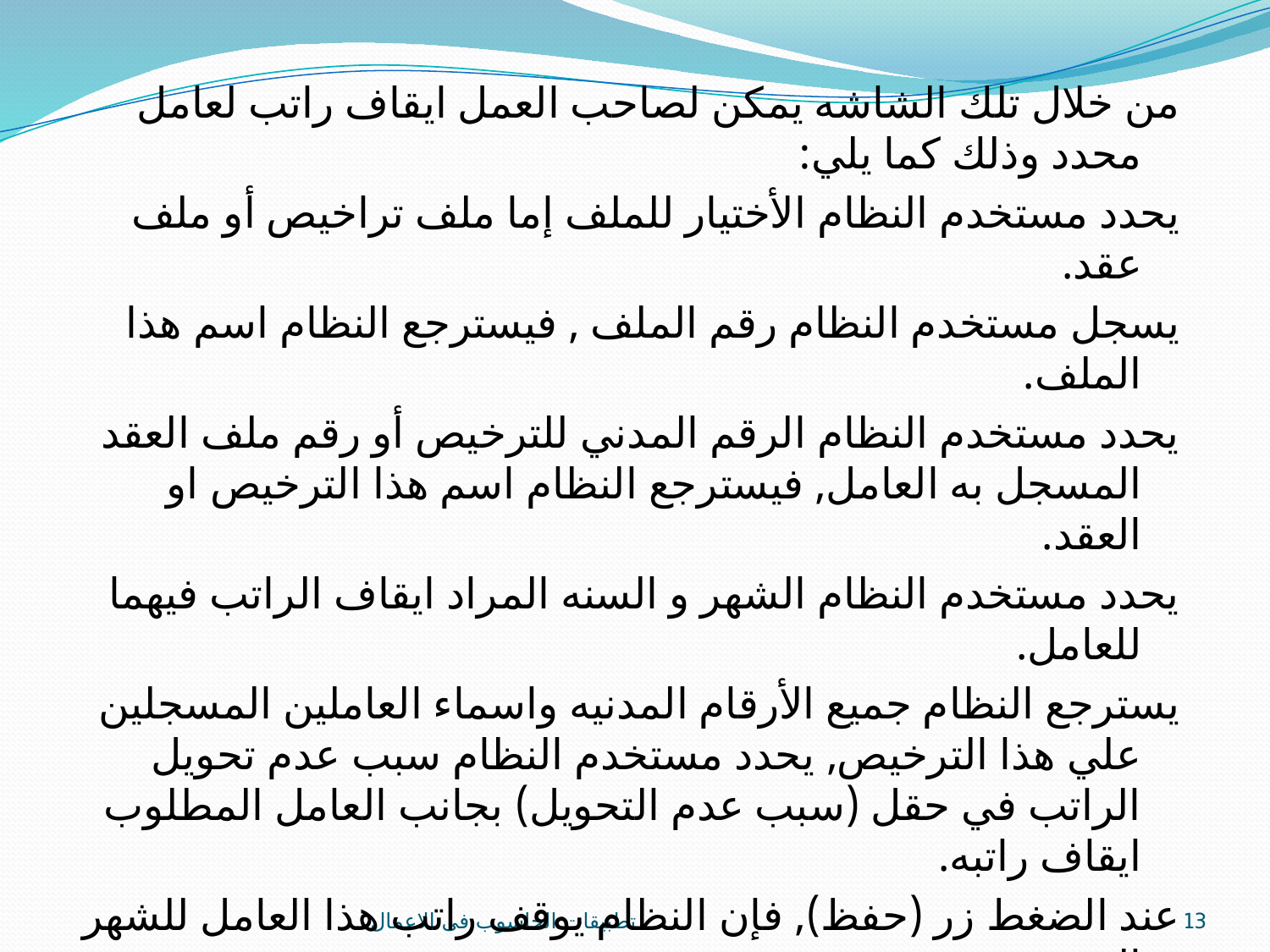

من خلال تلك الشاشه يمكن لصاحب العمل ايقاف راتب لعامل محدد وذلك كما يلي:
يحدد مستخدم النظام الأختيار للملف إما ملف تراخيص أو ملف عقد.
يسجل مستخدم النظام رقم الملف , فيسترجع النظام اسم هذا الملف.
يحدد مستخدم النظام الرقم المدني للترخيص أو رقم ملف العقد المسجل به العامل, فيسترجع النظام اسم هذا الترخيص او العقد.
يحدد مستخدم النظام الشهر و السنه المراد ايقاف الراتب فيهما للعامل.
يسترجع النظام جميع الأرقام المدنيه واسماء العاملين المسجلين علي هذا الترخيص, يحدد مستخدم النظام سبب عدم تحويل الراتب في حقل (سبب عدم التحويل) بجانب العامل المطلوب ايقاف راتبه.
عند الضغط زر (حفظ), فإن النظام يوقف راتب هذا العامل للشهر المحدد.
لرفع الأيقاف عن عامل يقوم المستخدم بوضع علامه تصحيح في مربع (ساري) بجانب العامل ثم الضغط زر (حفظ), فإن النظام يرفع الأيقاف عن راتب هذا العامل للشهر المحدد ويمكن صرف الراتب له من خلال شاشه طلب صرف الرواتب.عند الضغط زر (خروج) فإن النظام يخرج الي الشاشه الرئيسيه للخدمه.

تطبيقات الحاسوب فى الاعمال
13